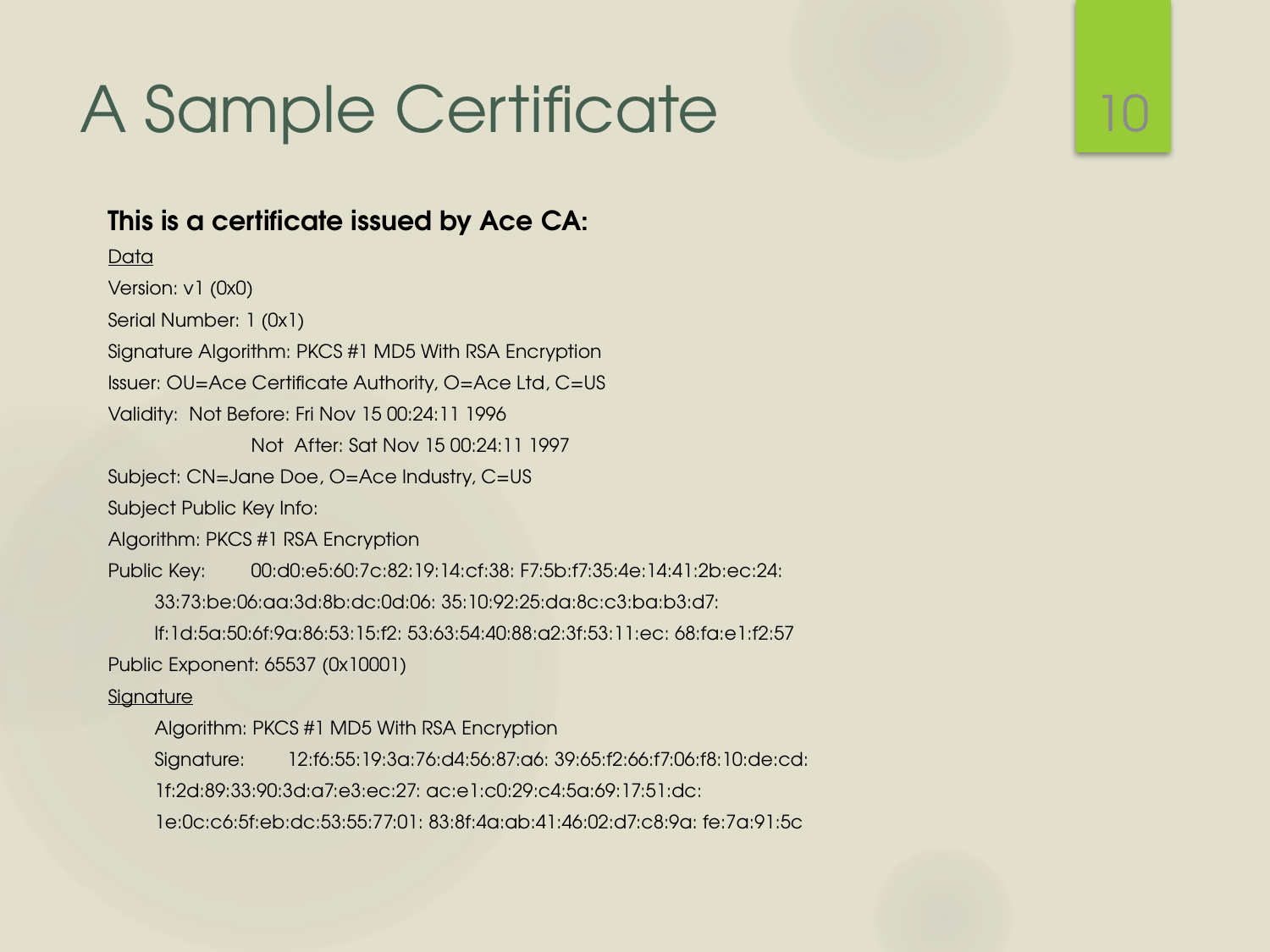

10
# A Sample Certificate
This is a certificate issued by Ace CA:
Data
Version: v1 (0x0)
Serial Number: 1 (0x1)
Signature Algorithm: PKCS #1 MD5 With RSA Encryption
Issuer: OU=Ace Certificate Authority, O=Ace Ltd, C=US
Validity:  Not Before: Fri Nov 15 00:24:11 1996
         	Not  After: Sat Nov 15 00:24:11 1997
Subject: CN=Jane Doe, O=Ace Industry, C=US
Subject Public Key Info:
Algorithm: PKCS #1 RSA Encryption
Public Key: 	00:d0:e5:60:7c:82:19:14:cf:38: F7:5b:f7:35:4e:14:41:2b:ec:24:
	33:73:be:06:aa:3d:8b:dc:0d:06: 35:10:92:25:da:8c:c3:ba:b3:d7:
	lf:1d:5a:50:6f:9a:86:53:15:f2: 53:63:54:40:88:a2:3f:53:11:ec: 68:fa:e1:f2:57
Public Exponent: 65537 (0x10001)
Signature
	Algorithm: PKCS #1 MD5 With RSA Encryption
	Signature:        12:f6:55:19:3a:76:d4:56:87:a6: 39:65:f2:66:f7:06:f8:10:de:cd:
	1f:2d:89:33:90:3d:a7:e3:ec:27: ac:e1:c0:29:c4:5a:69:17:51:dc:
	1e:0c:c6:5f:eb:dc:53:55:77:01: 83:8f:4a:ab:41:46:02:d7:c8:9a: fe:7a:91:5c